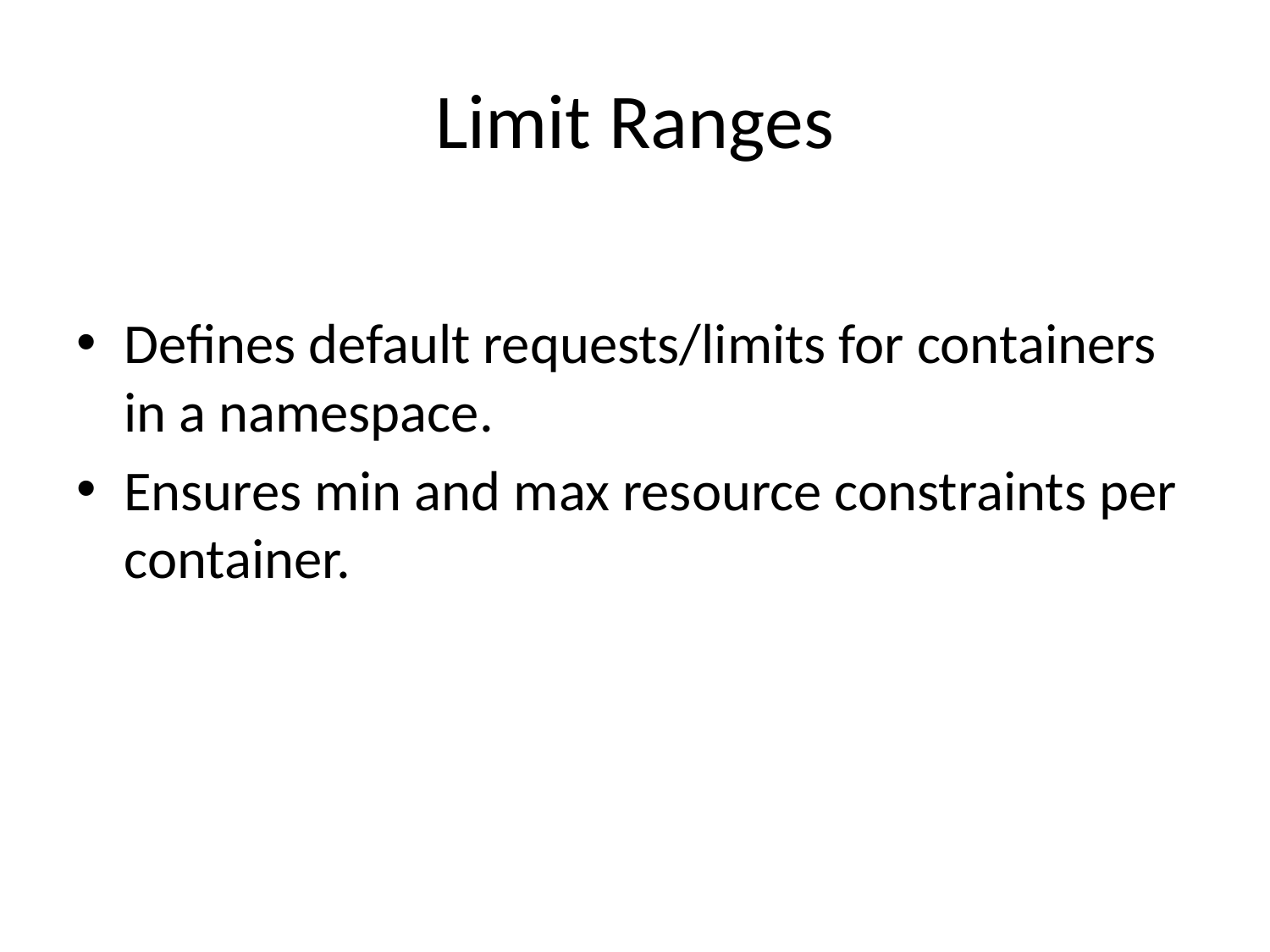

# Limit Ranges

Defines default requests/limits for containers in a namespace.
Ensures min and max resource constraints per container.